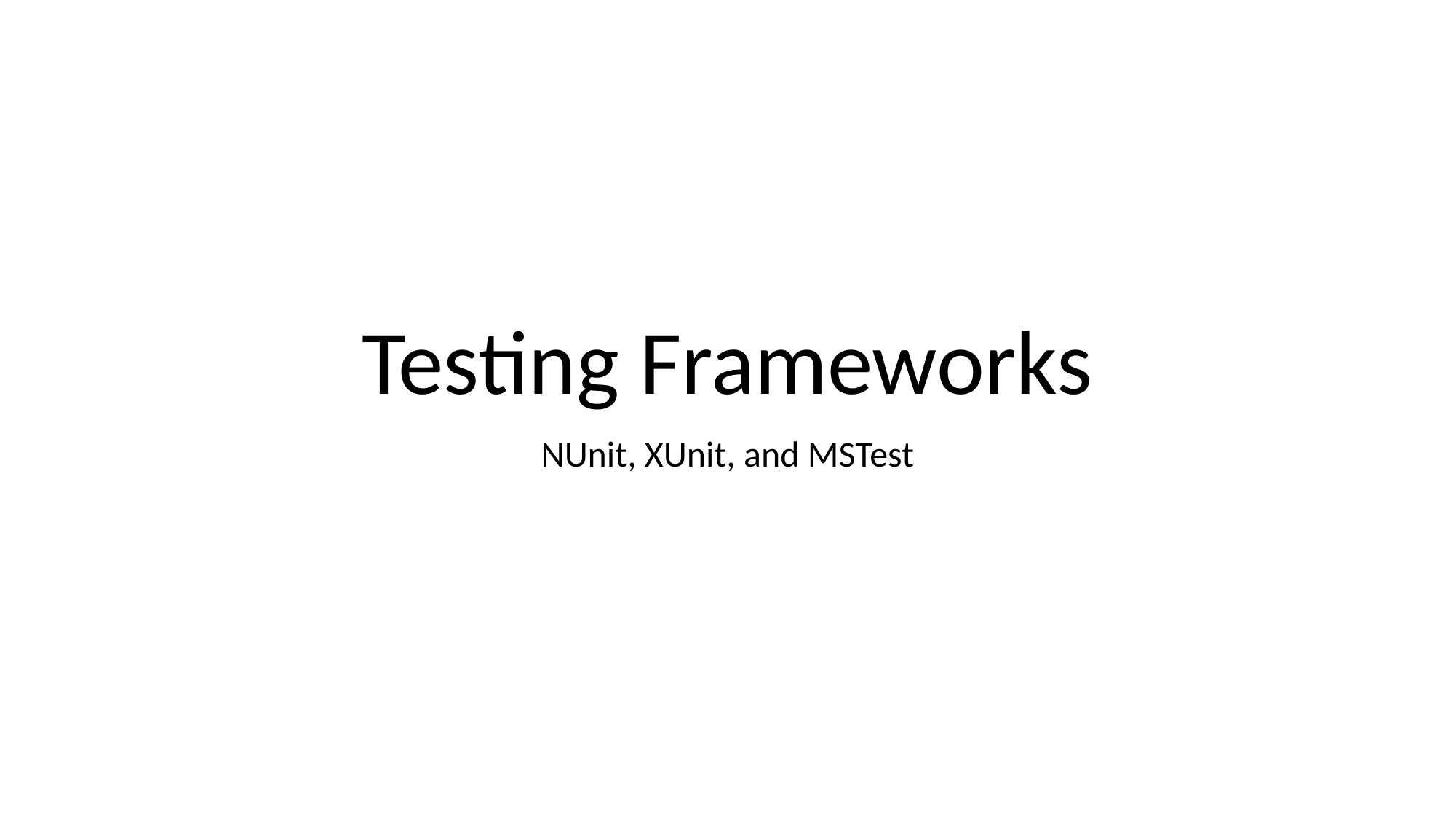

# Testing Frameworks
NUnit, XUnit, and MSTest